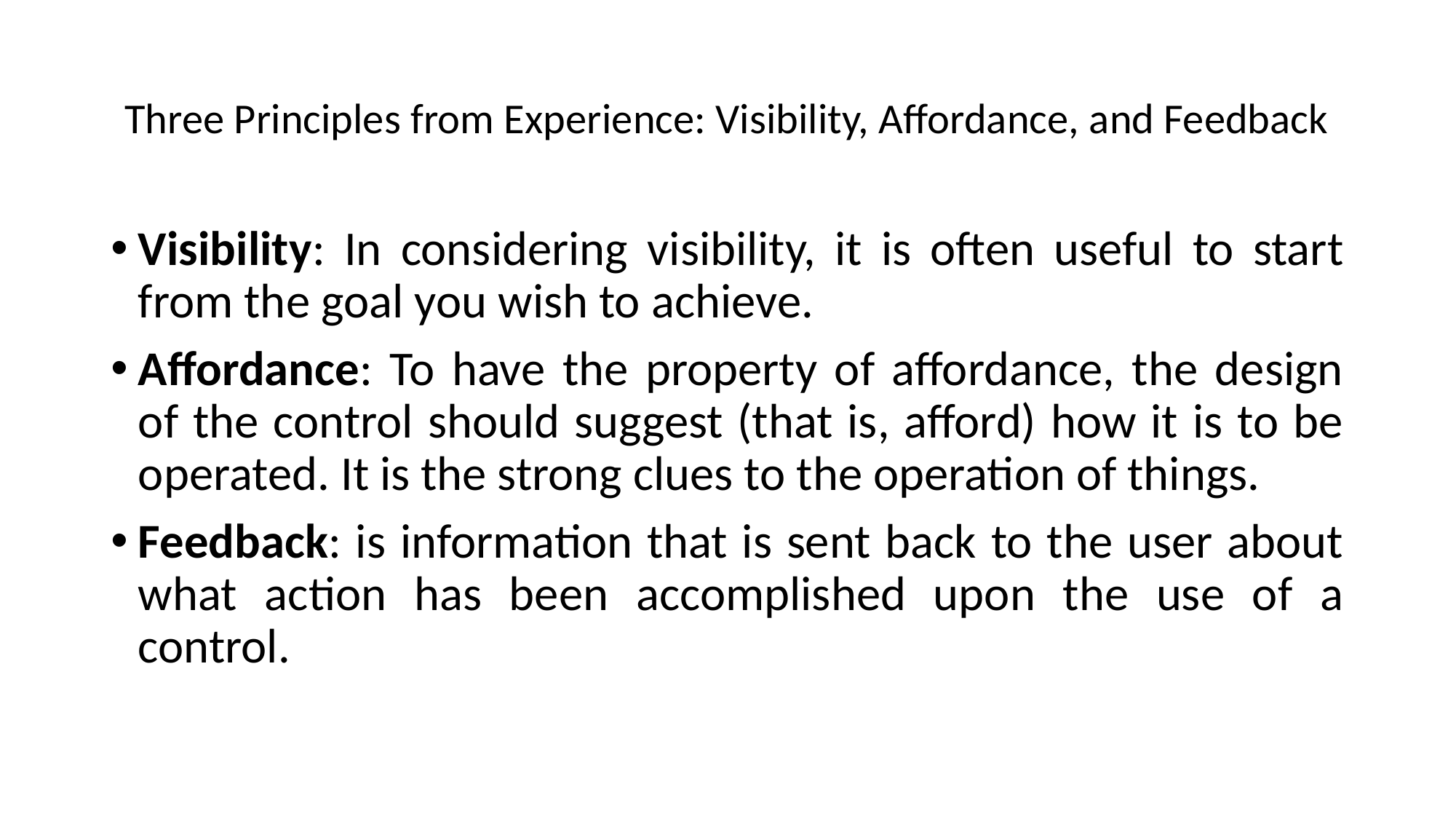

# Three Principles from Experience: Visibility, Affordance, and Feedback
Visibility: In considering visibility, it is often useful to start from the goal you wish to achieve.
Affordance: To have the property of affordance, the design of the control should suggest (that is, afford) how it is to be operated. It is the strong clues to the operation of things.
Feedback: is information that is sent back to the user about what action has been accomplished upon the use of a control.